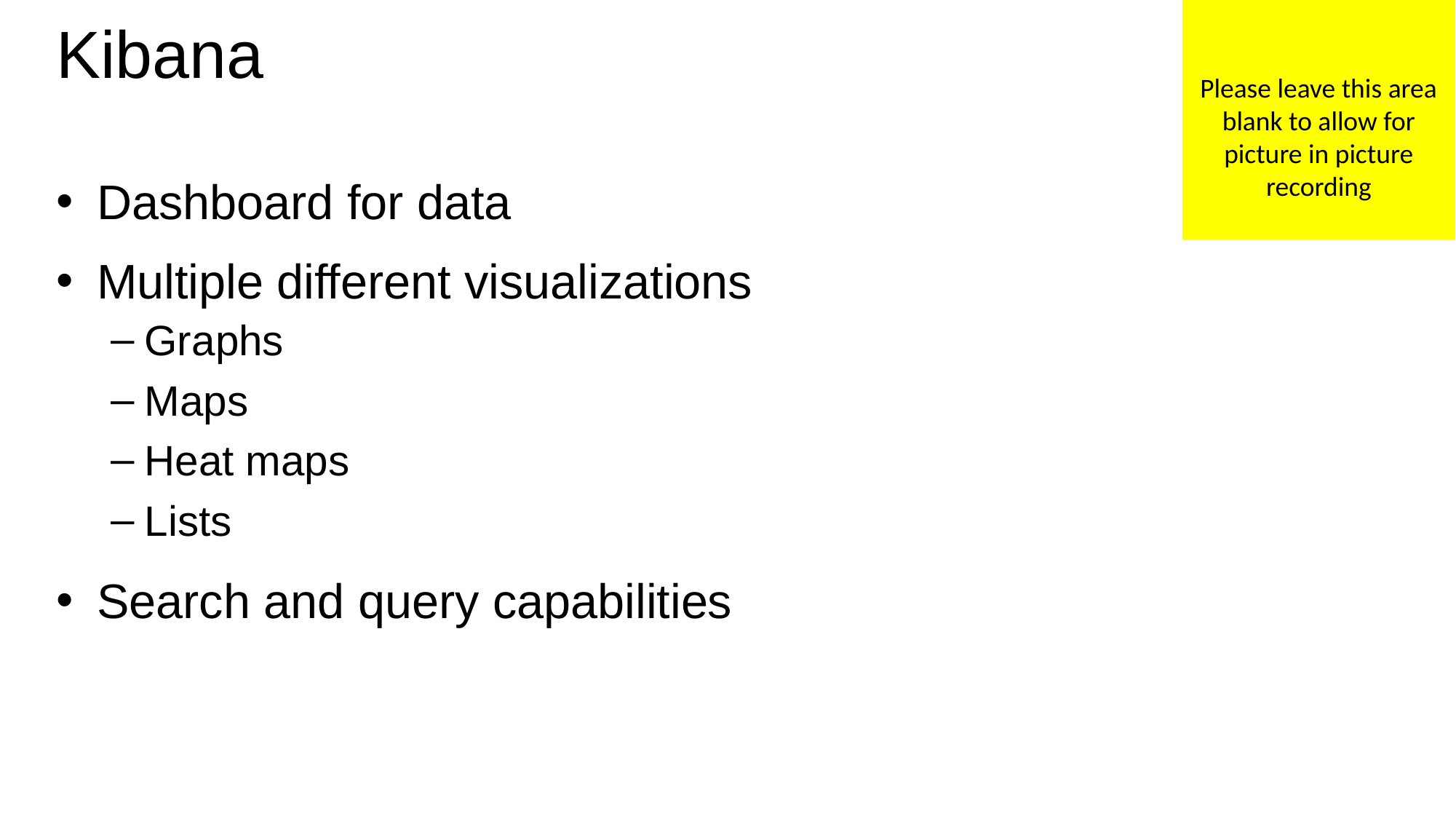

Please leave this area blank to allow for picture in picture recording

# Kibana
Dashboard for data
Multiple different visualizations
Graphs
Maps
Heat maps
Lists
Search and query capabilities